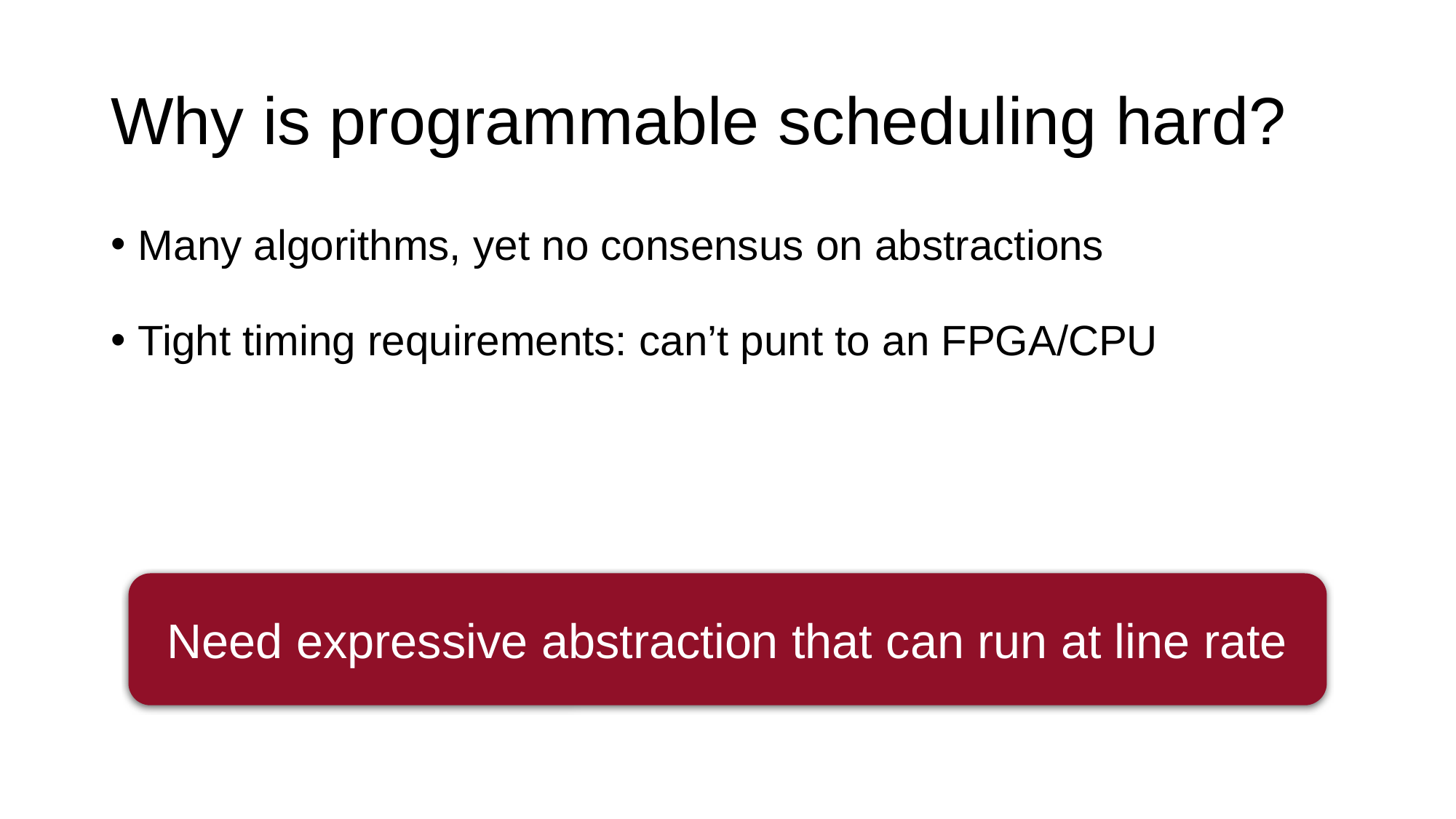

# Why is programmable scheduling hard?
Many algorithms, yet no consensus on abstractions

Tight timing requirements: can’t punt to an FPGA/CPU
Need expressive abstraction that can run at line rate